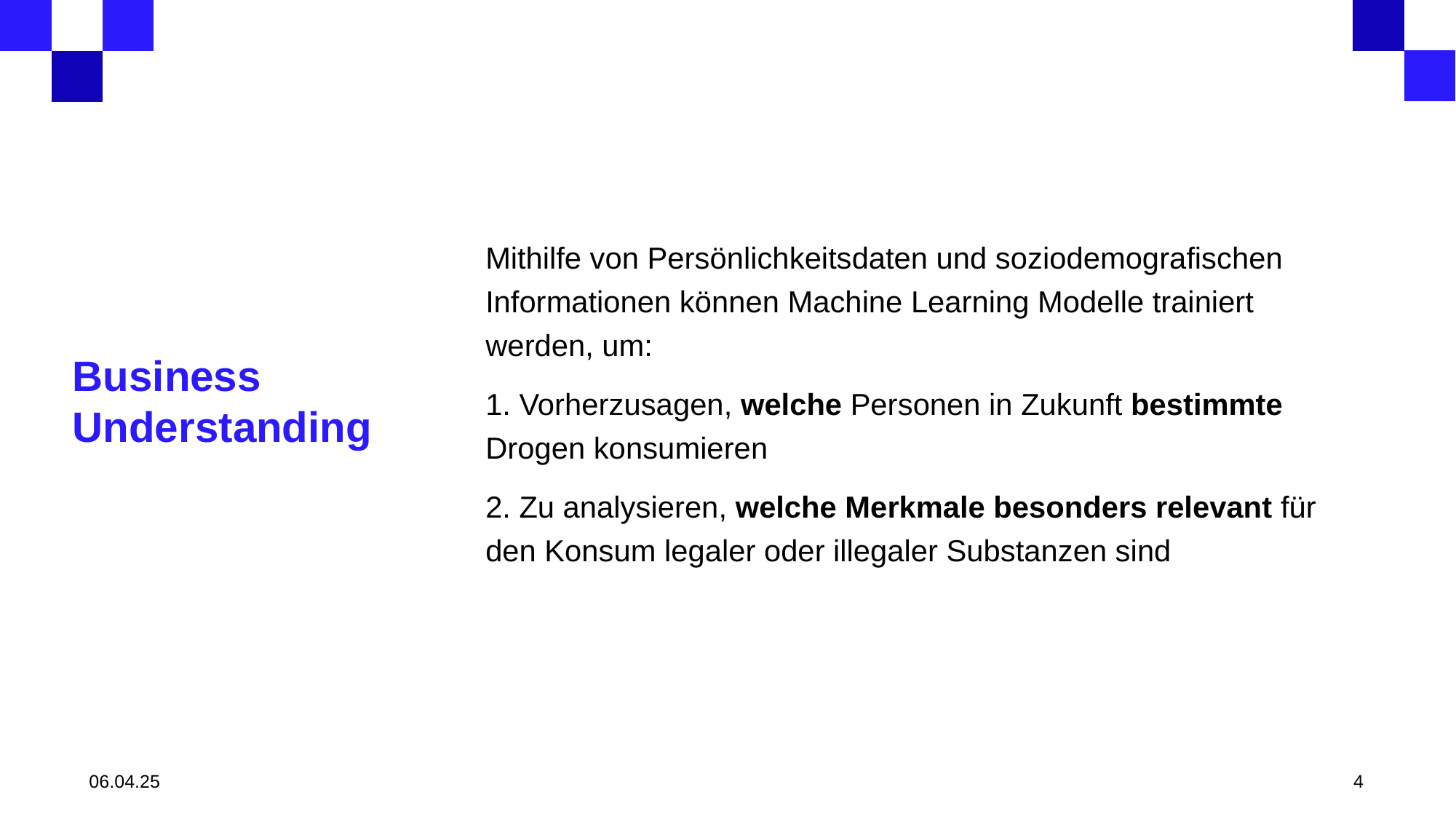

Mithilfe von Persönlichkeitsdaten und soziodemografischen Informationen können Machine Learning Modelle trainiert werden, um:
1. Vorherzusagen, welche Personen in Zukunft bestimmte Drogen konsumieren
2. Zu analysieren, welche Merkmale besonders relevant für den Konsum legaler oder illegaler Substanzen sind
# Business Understanding
06.04.25
4